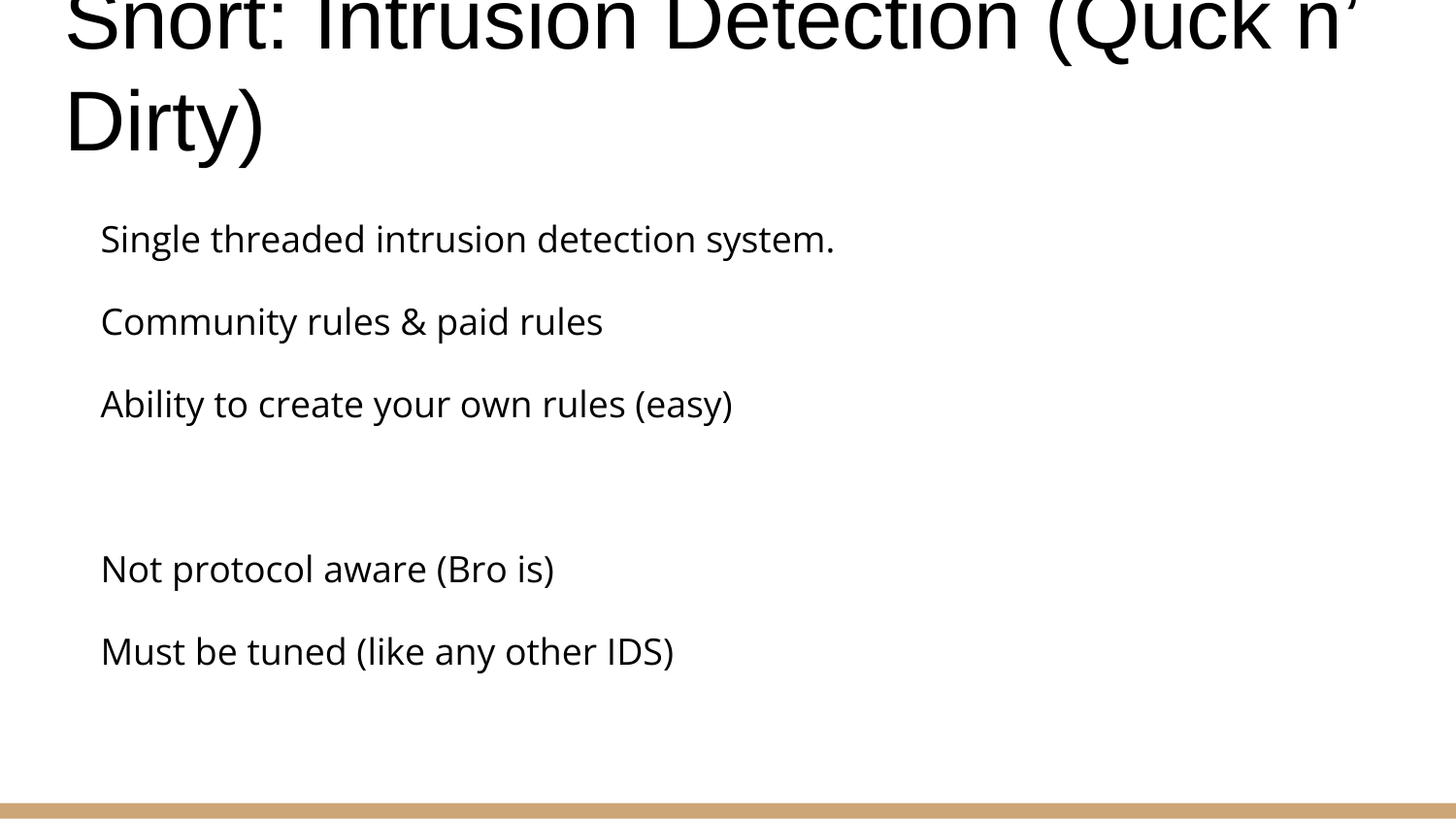

# Snort: Intrusion Detection (Quck n’ Dirty)
Single threaded intrusion detection system.
Community rules & paid rules
Ability to create your own rules (easy)

Not protocol aware (Bro is)
Must be tuned (like any other IDS)